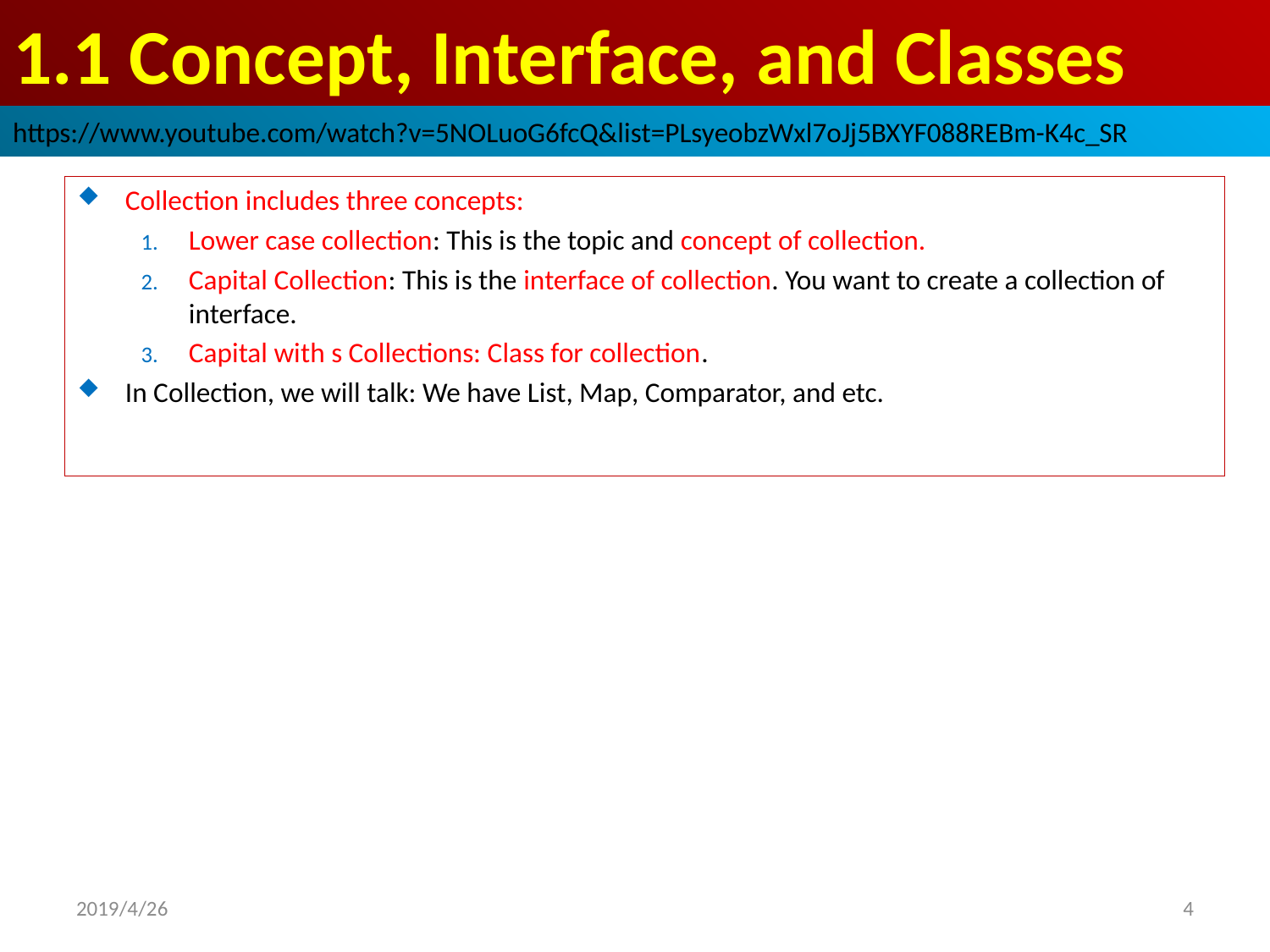

# 1.1 Concept, Interface, and Classes
https://www.youtube.com/watch?v=5NOLuoG6fcQ&list=PLsyeobzWxl7oJj5BXYF088REBm-K4c_SR
Collection includes three concepts:
Lower case collection: This is the topic and concept of collection.
Capital Collection: This is the interface of collection. You want to create a collection of interface.
Capital with s Collections: Class for collection.
In Collection, we will talk: We have List, Map, Comparator, and etc.
2019/4/26
4